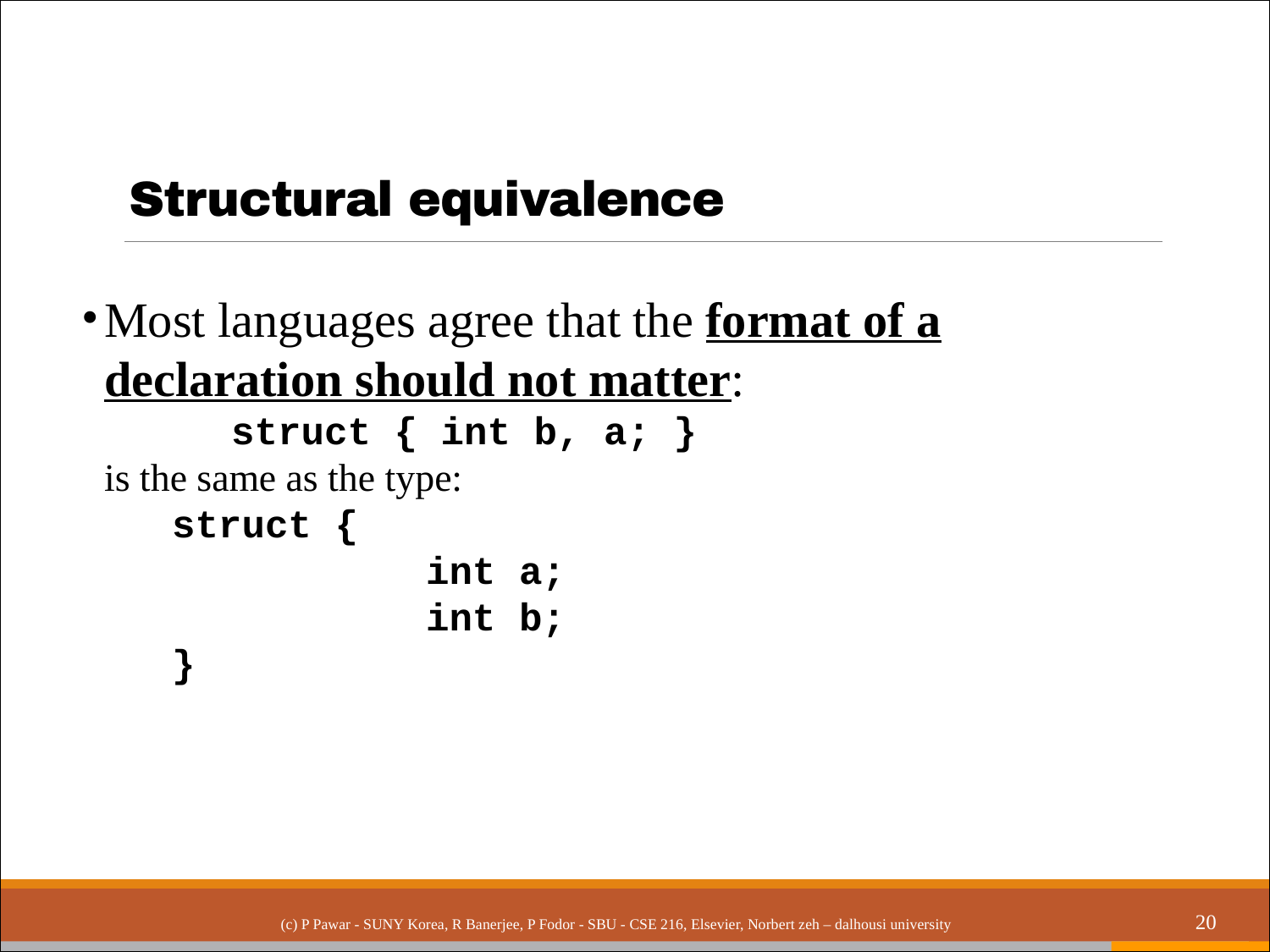

# Structural equivalence
Most languages agree that the format of a declaration should not matter:
	struct { int b, a; }
is the same as the type:
struct {
		int a;
		int b;
}

(c) P Pawar - SUNY Korea, R Banerjee, P Fodor - SBU - CSE 216, Elsevier, Norbert zeh – dalhousi university

20